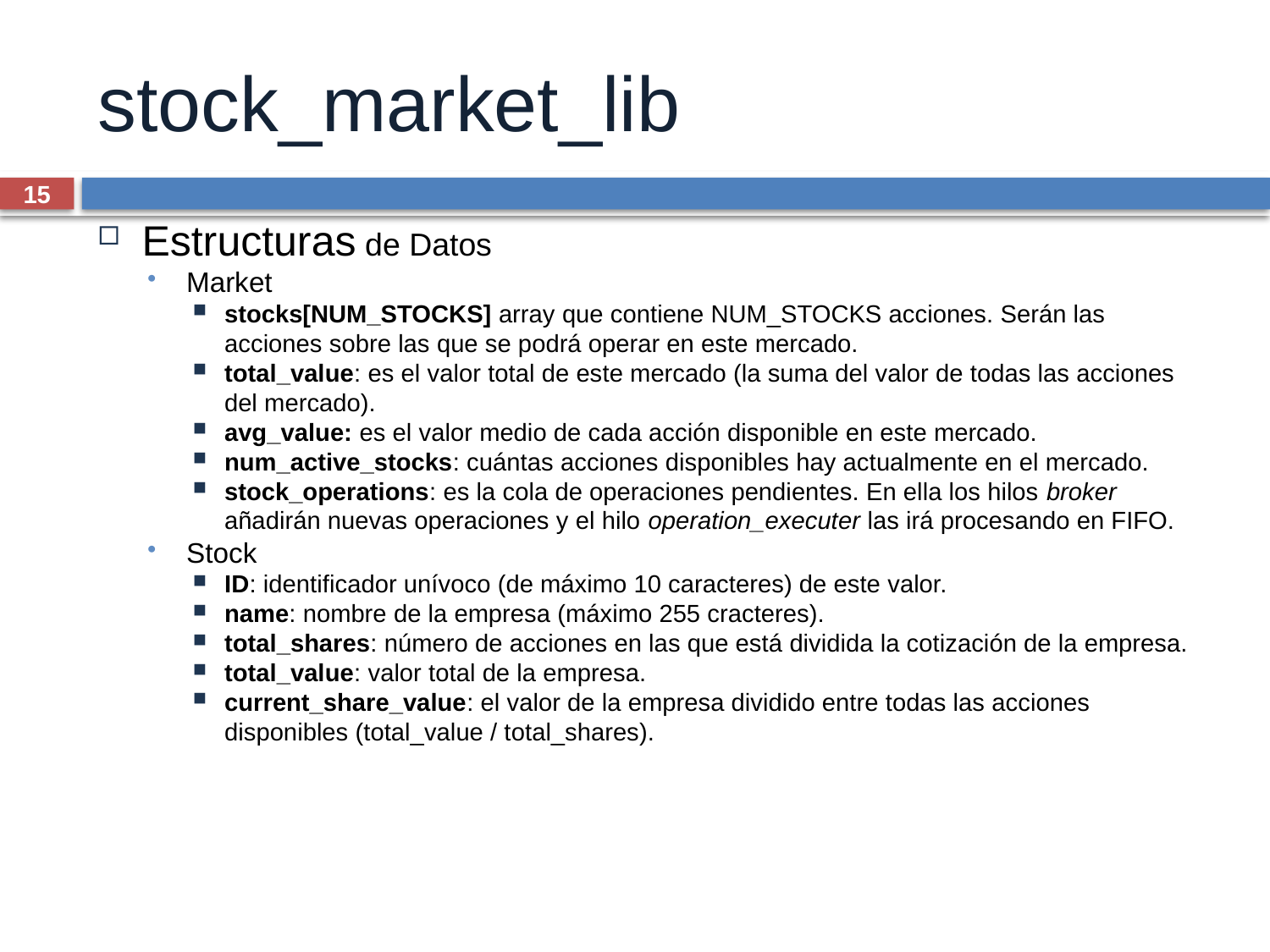

stock_market_lib
15
Estructuras de Datos
Market
stocks[NUM_STOCKS] array que contiene NUM_STOCKS acciones. Serán las acciones sobre las que se podrá operar en este mercado.
total_value: es el valor total de este mercado (la suma del valor de todas las acciones del mercado).
avg_value: es el valor medio de cada acción disponible en este mercado.
num_active_stocks: cuántas acciones disponibles hay actualmente en el mercado.
stock_operations: es la cola de operaciones pendientes. En ella los hilos broker añadirán nuevas operaciones y el hilo operation_executer las irá procesando en FIFO.
Stock
ID: identificador unívoco (de máximo 10 caracteres) de este valor.
name: nombre de la empresa (máximo 255 cracteres).
total_shares: número de acciones en las que está dividida la cotización de la empresa.
total_value: valor total de la empresa.
current_share_value: el valor de la empresa dividido entre todas las acciones disponibles (total_value / total_shares).